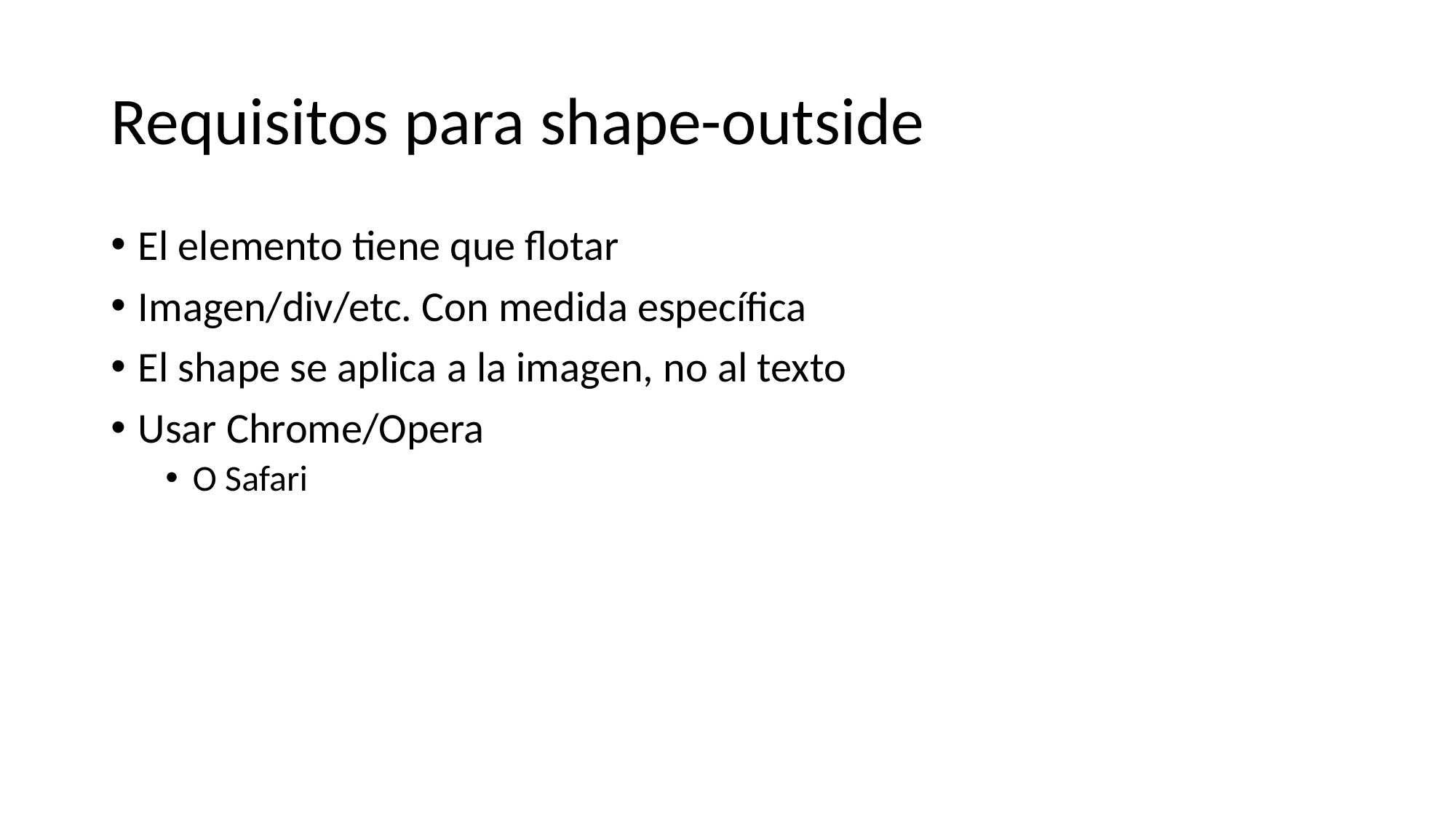

# Requisitos para shape-outside
El elemento tiene que flotar
Imagen/div/etc. Con medida específica
El shape se aplica a la imagen, no al texto
Usar Chrome/Opera
O Safari